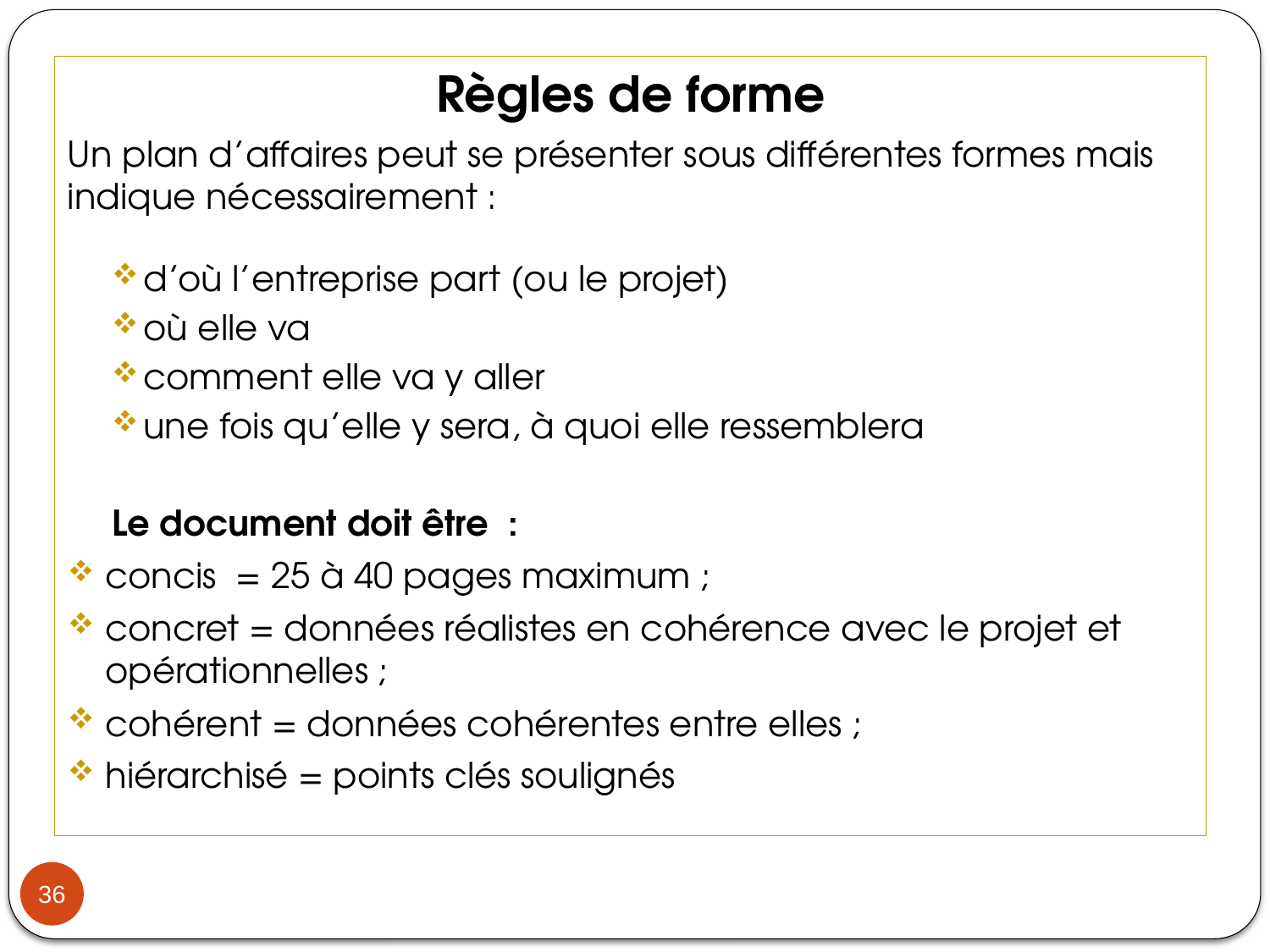

Règles de forme
Un plan d’affaires peut se présenter sous différentes formes mais indique nécessairement :

d’où l’entreprise part (ou le projet)
où elle va
comment elle va y aller
une fois qu’elle y sera, à quoi elle ressemblera

Le document doit être  :
concis  = 25 à 40 pages maximum ;
concret = données réalistes en cohérence avec le projet et opérationnelles ;
cohérent = données cohérentes entre elles ;
hiérarchisé = points clés soulignés

36